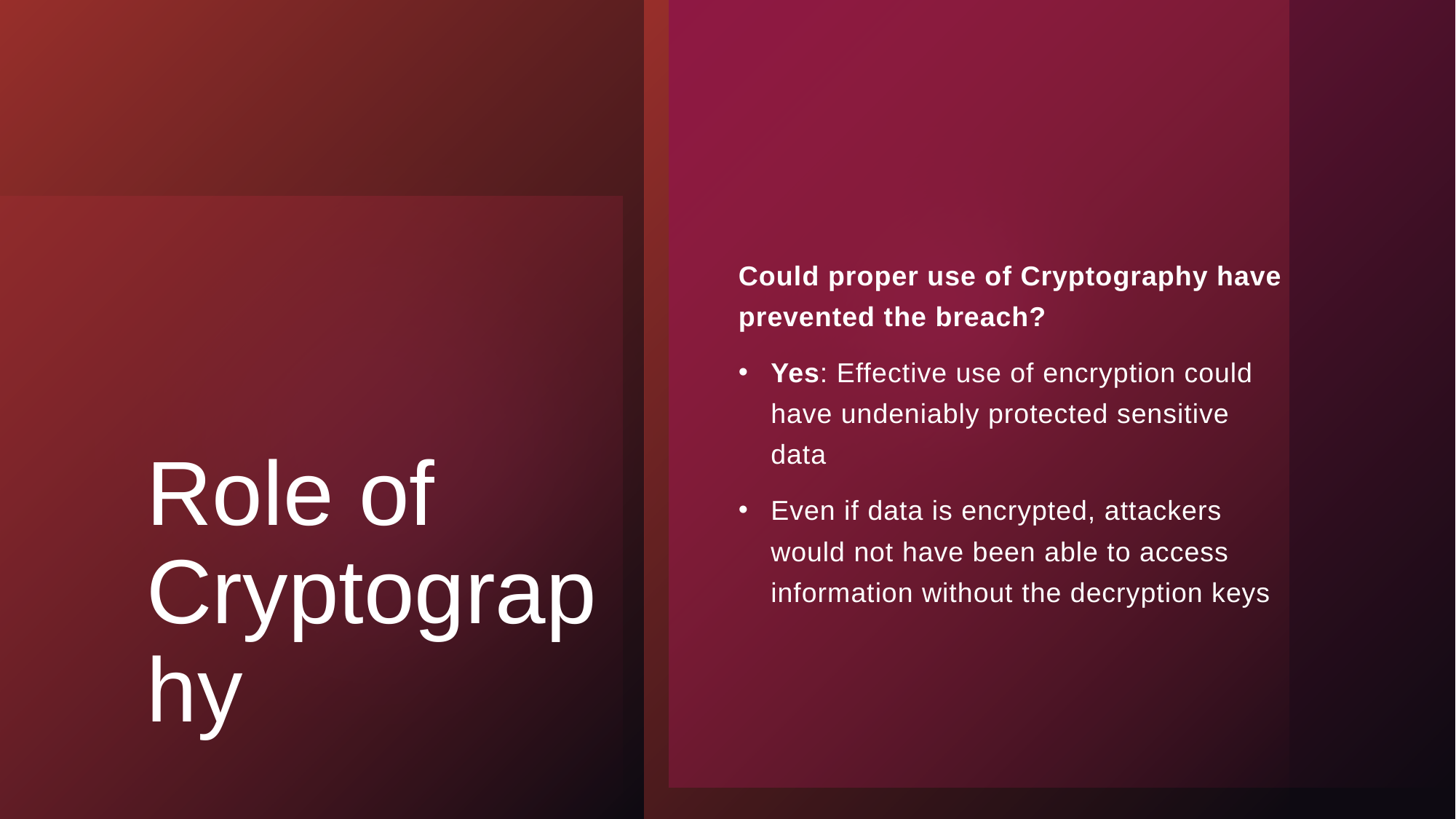

Could proper use of Cryptography have prevented the breach?
Yes: Effective use of encryption could have undeniably protected sensitive data
Even if data is encrypted, attackers would not have been able to access information without the decryption keys
# Role of Cryptography